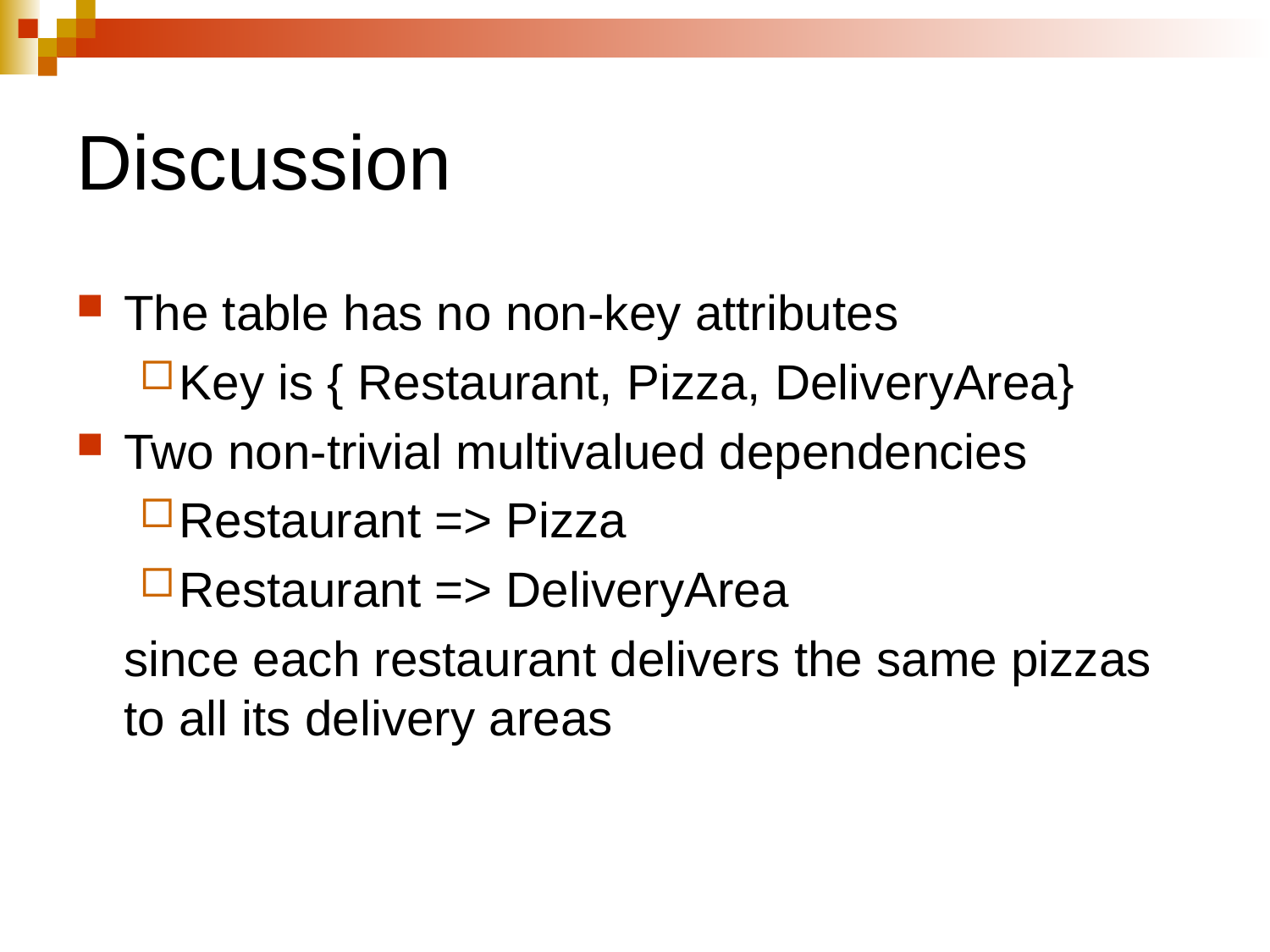

Discussion
The table has no non-key attributes
Key is { Restaurant, Pizza, DeliveryArea}
Two non-trivial multivalued dependencies
Restaurant => Pizza
Restaurant => DeliveryArea
	since each restaurant delivers the same pizzas to all its delivery areas